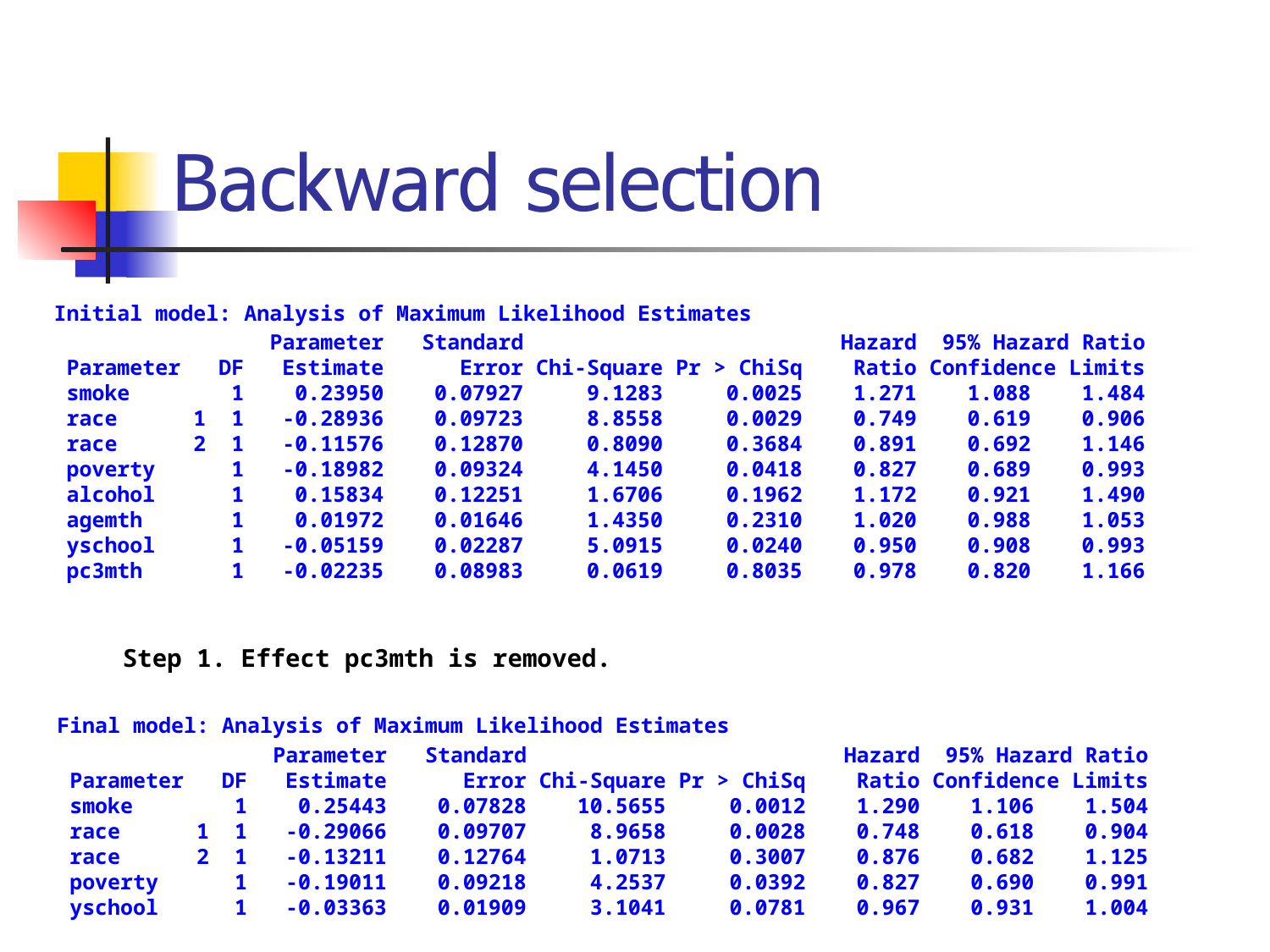

# Backward selection
 Initial model: Analysis of Maximum Likelihood Estimates
                   Parameter   Standard                         Hazard  95% Hazard Ratio
   Parameter   DF   Estimate      Error Chi-Square Pr > ChiSq    Ratio Confidence Limits
   smoke        1    0.23950    0.07927     9.1283     0.0025    1.271    1.088    1.484
   race      1  1   -0.28936    0.09723     8.8558     0.0029    0.749    0.619    0.906
   race      2  1   -0.11576    0.12870     0.8090     0.3684    0.891    0.692    1.146
   poverty      1   -0.18982    0.09324     4.1450     0.0418    0.827    0.689    0.993
   alcohol      1    0.15834    0.12251     1.6706     0.1962    1.172    0.921    1.490
   agemth       1    0.01972    0.01646     1.4350     0.2310    1.020    0.988    1.053
   yschool      1   -0.05159    0.02287     5.0915     0.0240    0.950    0.908    0.993
   pc3mth       1   -0.02235    0.08983     0.0619     0.8035    0.978    0.820    1.166
 Step 1. Effect pc3mth is removed.
 Final model: Analysis of Maximum Likelihood Estimates
                   Parameter   Standard                         Hazard  95% Hazard Ratio
   Parameter   DF   Estimate      Error Chi-Square Pr > ChiSq    Ratio Confidence Limits
   smoke        1    0.25443    0.07828    10.5655     0.0012    1.290    1.106    1.504
   race      1  1   -0.29066    0.09707     8.9658     0.0028    0.748    0.618    0.904
   race      2  1   -0.13211    0.12764     1.0713     0.3007    0.876    0.682    1.125
   poverty      1   -0.19011    0.09218     4.2537     0.0392    0.827    0.690    0.991
   yschool      1   -0.03363    0.01909     3.1041     0.0781    0.967    0.931    1.004